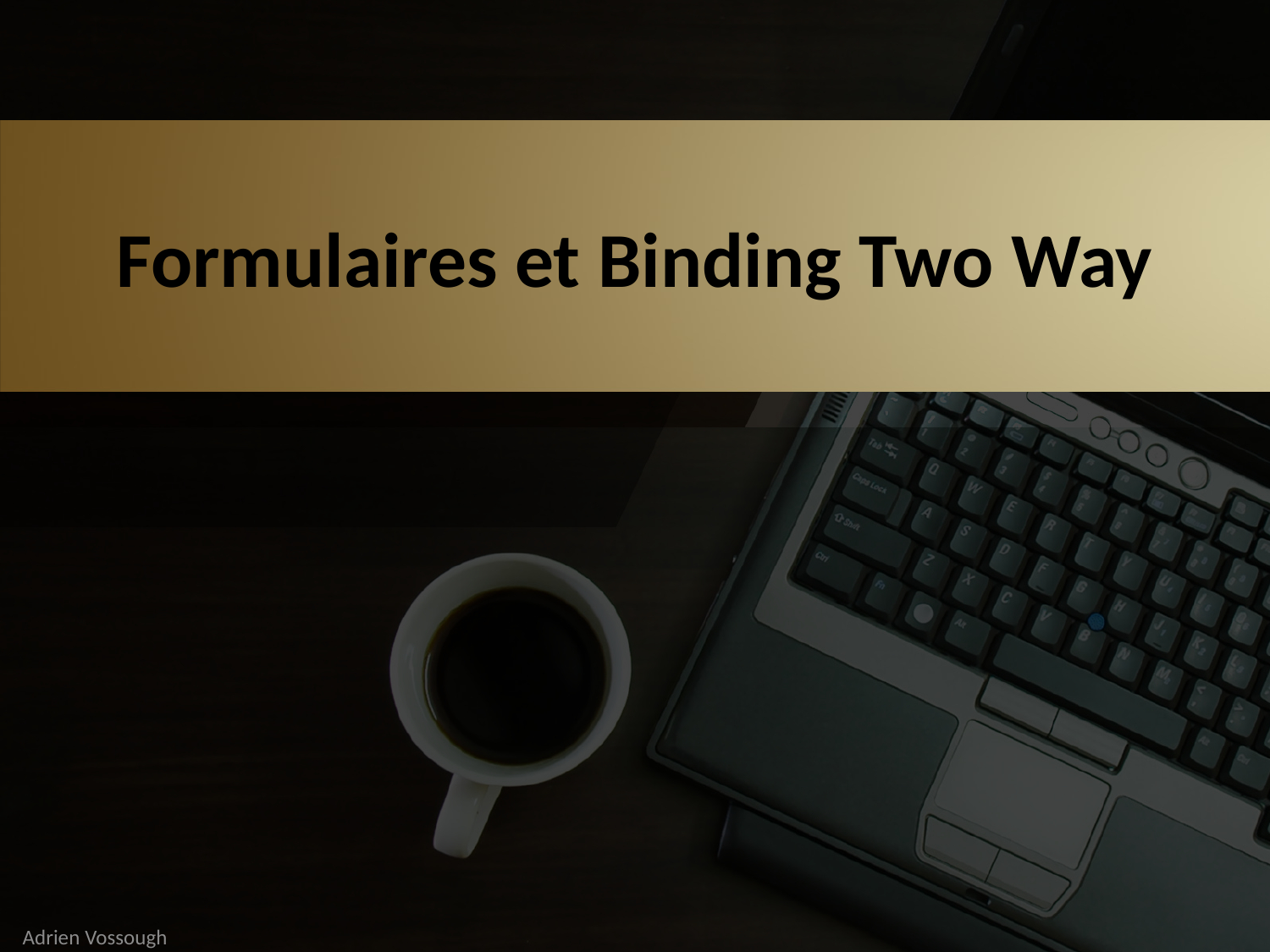

# Formulaires et Binding Two Way
Adrien Vossough